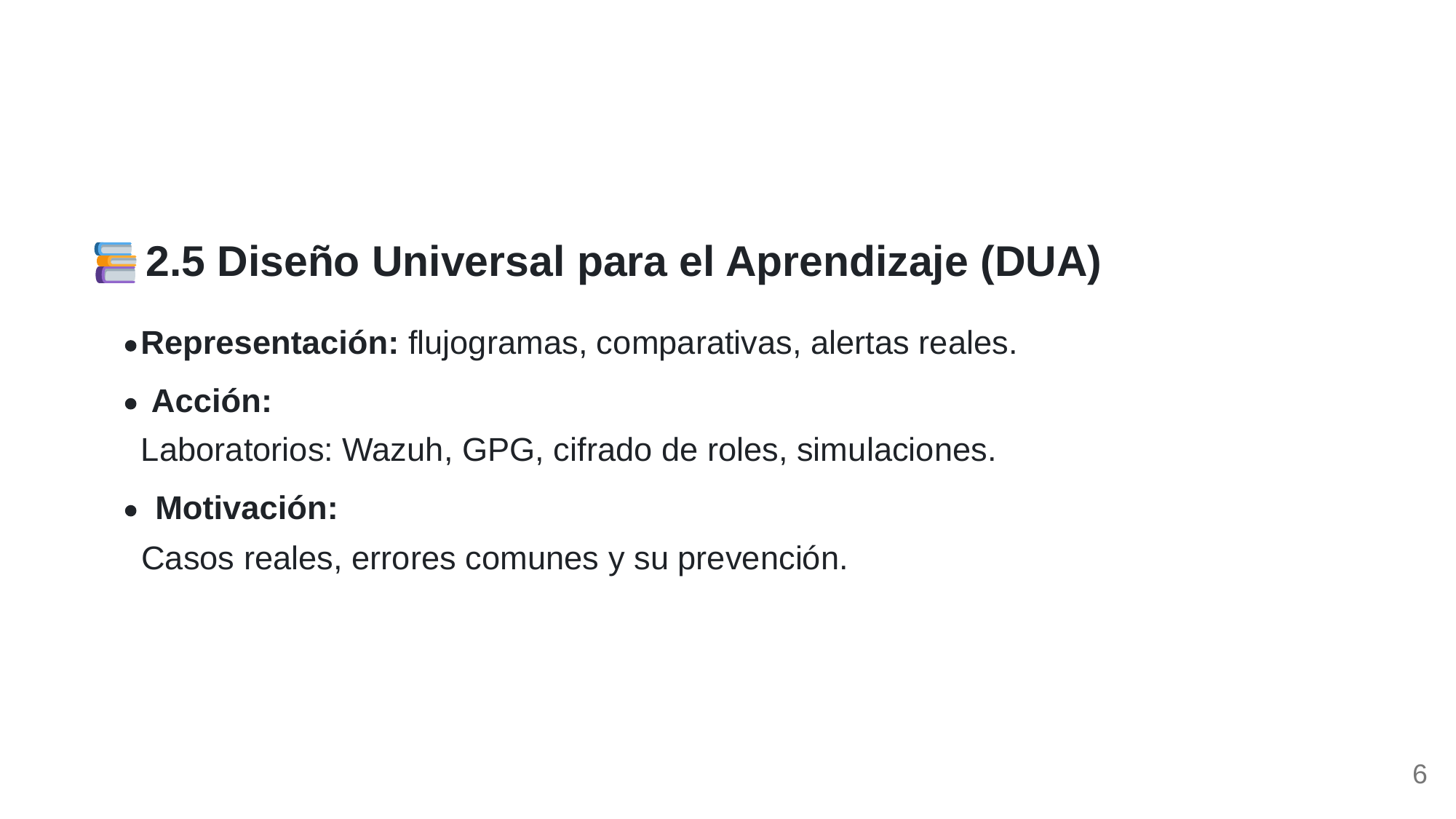

2.5 Diseño Universal para el Aprendizaje (DUA)

Representación: flujogramas, comparativas, alertas reales.

Acción:

Laboratorios: Wazuh, GPG, cifrado de roles, simulaciones.
Motivación:

Casos reales, errores comunes y su prevención.
6